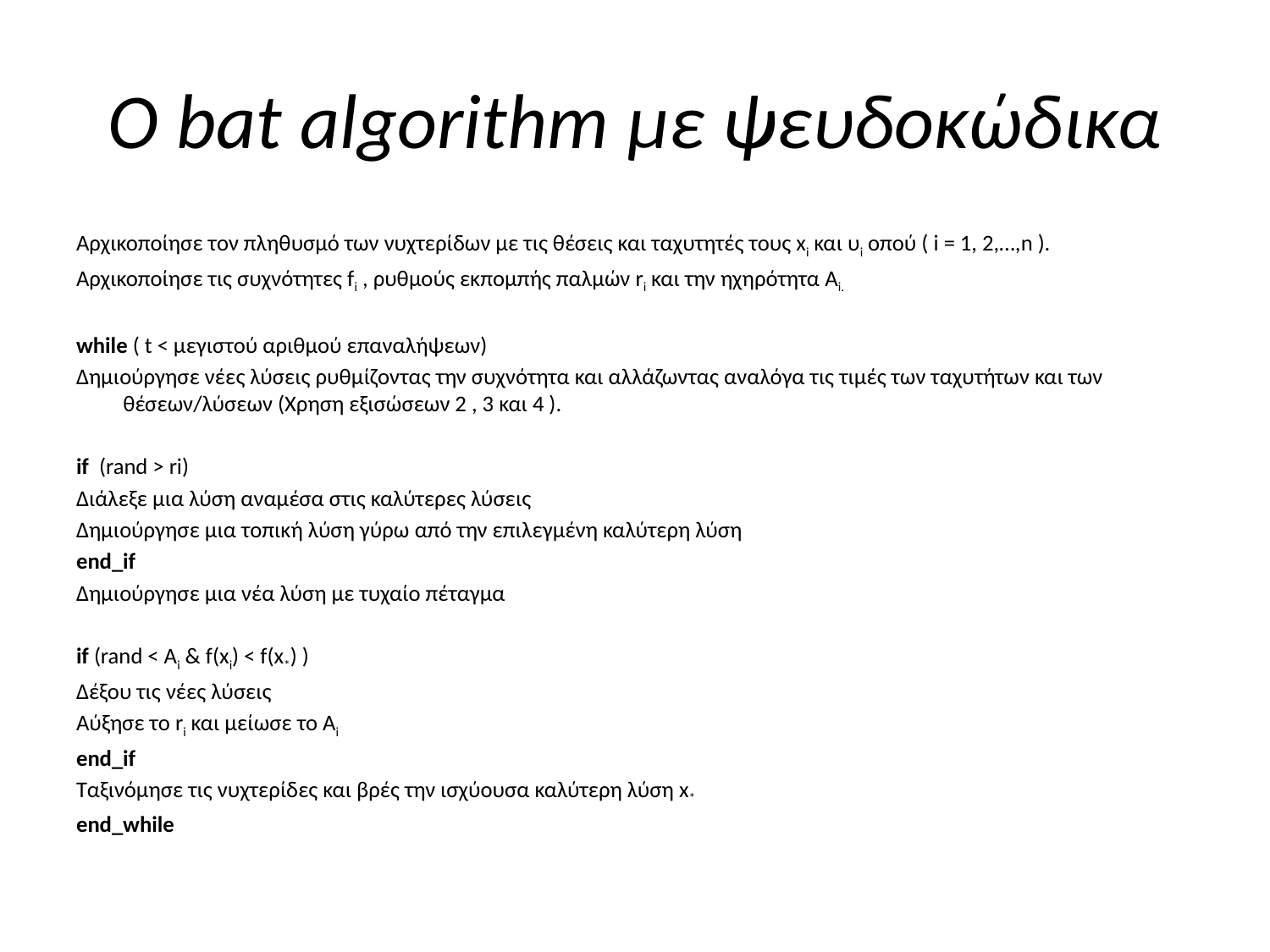

# O bat algorithm με ψευδοκώδικα
Αρχικοποίησε τον πληθυσμό των νυχτερίδων με τις θέσεις και ταχυτητές τους xi και υi οπού ( i = 1, 2,…,n ).
Αρχικοποίησε τις συχνότητες fi , ρυθμούς εκπομπής παλμών ri και την ηχηρότητα Ai.

while ( t < μεγιστού αριθμού επαναλήψεων)
Δημιούργησε νέες λύσεις ρυθμίζοντας την συχνότητα και αλλάζωντας αναλόγα τις τιμές των ταχυτήτων και των θέσεων/λύσεων (Χρηση εξισώσεων 2 , 3 και 4 ).

if  (rand > ri)
Διάλεξε μια λύση αναμέσα στις καλύτερες λύσεις
Δημιούργησε μια τοπική λύση γύρω από την επιλεγμένη καλύτερη λύση
end_if
Δημιούργησε μια νέα λύση με τυχαίο πέταγμα

if (rand < Ai & f(xi) < f(x*) )
Δέξου τις νέες λύσεις
Αύξησε το ri και μείωσε το Αi
end_if
Ταξινόμησε τις νυχτερίδες και βρές την ισχύουσα καλύτερη λύση x*
end_while